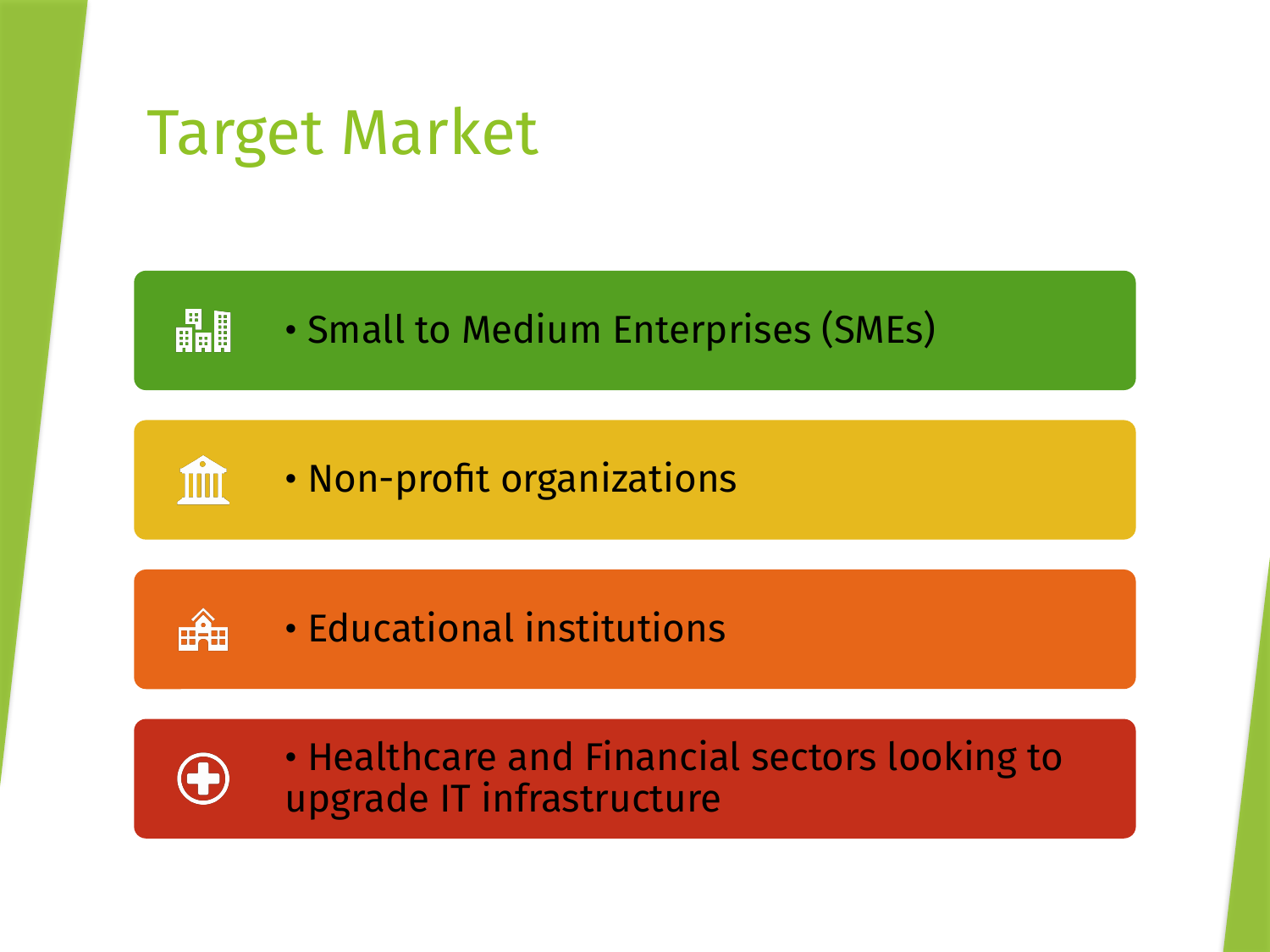

# Target Market
• Small to Medium Enterprises (SMEs)
• Non-profit organizations
• Educational institutions
• Healthcare and Financial sectors looking to upgrade IT infrastructure